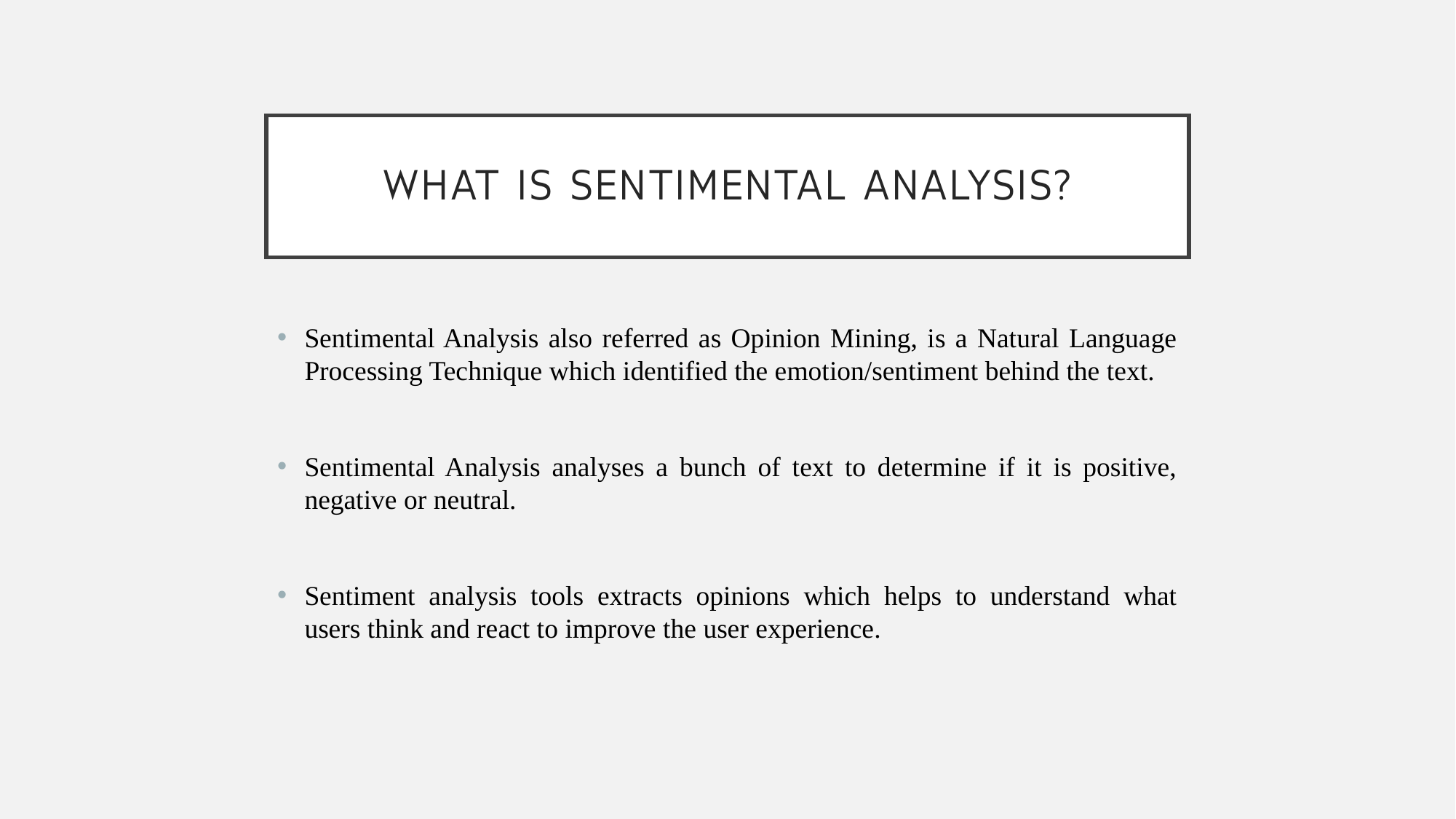

# What is sentimental analysis?
Sentimental Analysis also referred as Opinion Mining, is a Natural Language Processing Technique which identified the emotion/sentiment behind the text.

Sentimental Analysis analyses a bunch of text to determine if it is positive, negative or neutral.

Sentiment analysis tools extracts opinions which helps to understand what users think and react to improve the user experience.